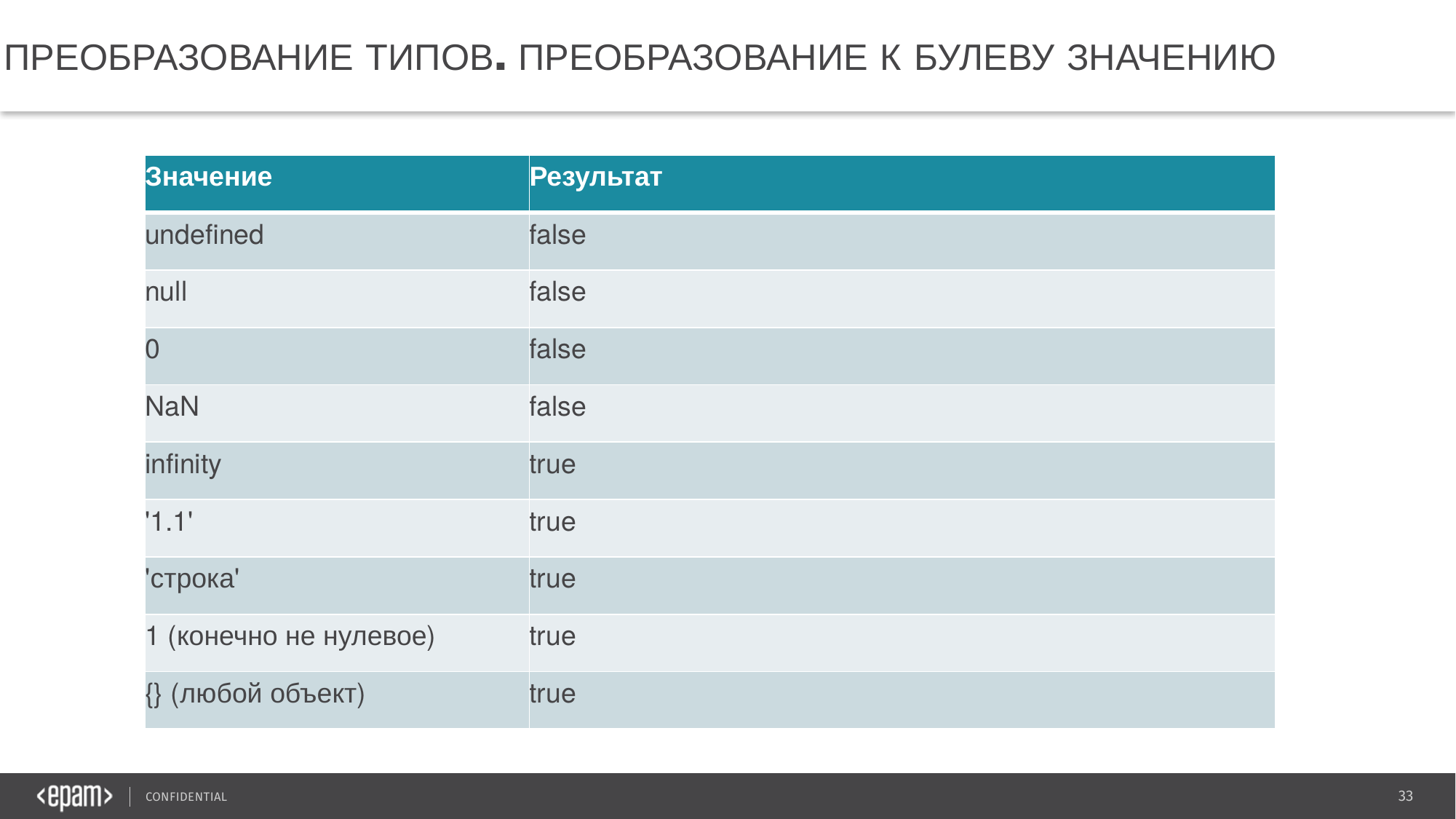

Преобразование типов. Преобразование к булеву значению
| Значение | Результат |
| --- | --- |
| undefined | false |
| null | false |
| 0 | false |
| NaN | false |
| infinity | true |
| '1.1' | true |
| 'строка' | true |
| 1 (конечно не нулевое) | true |
| {} (любой объект) | true |
33